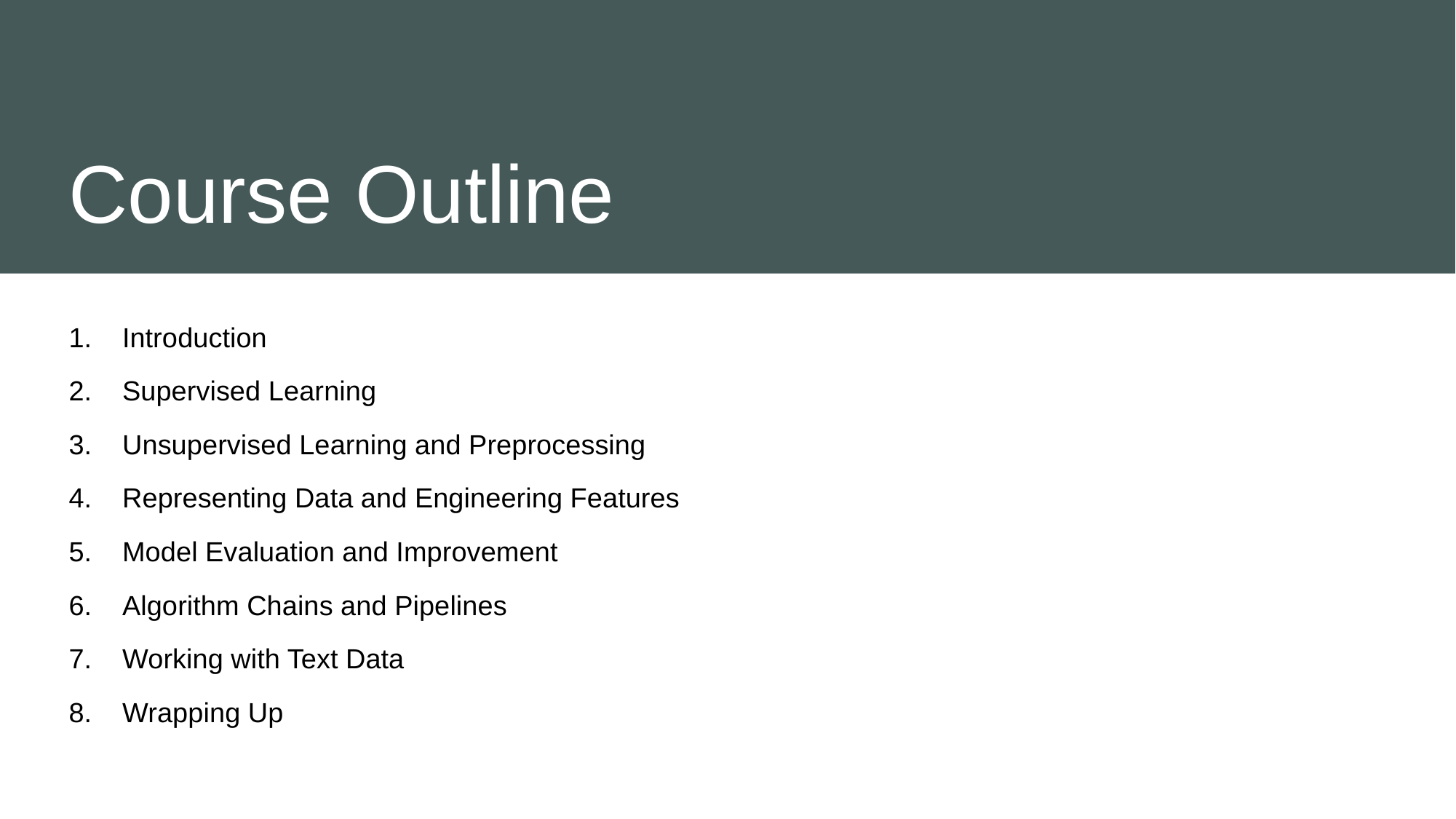

# Course Outline
Introduction
Supervised Learning
Unsupervised Learning and Preprocessing
Representing Data and Engineering Features
Model Evaluation and Improvement
Algorithm Chains and Pipelines
Working with Text Data
Wrapping Up